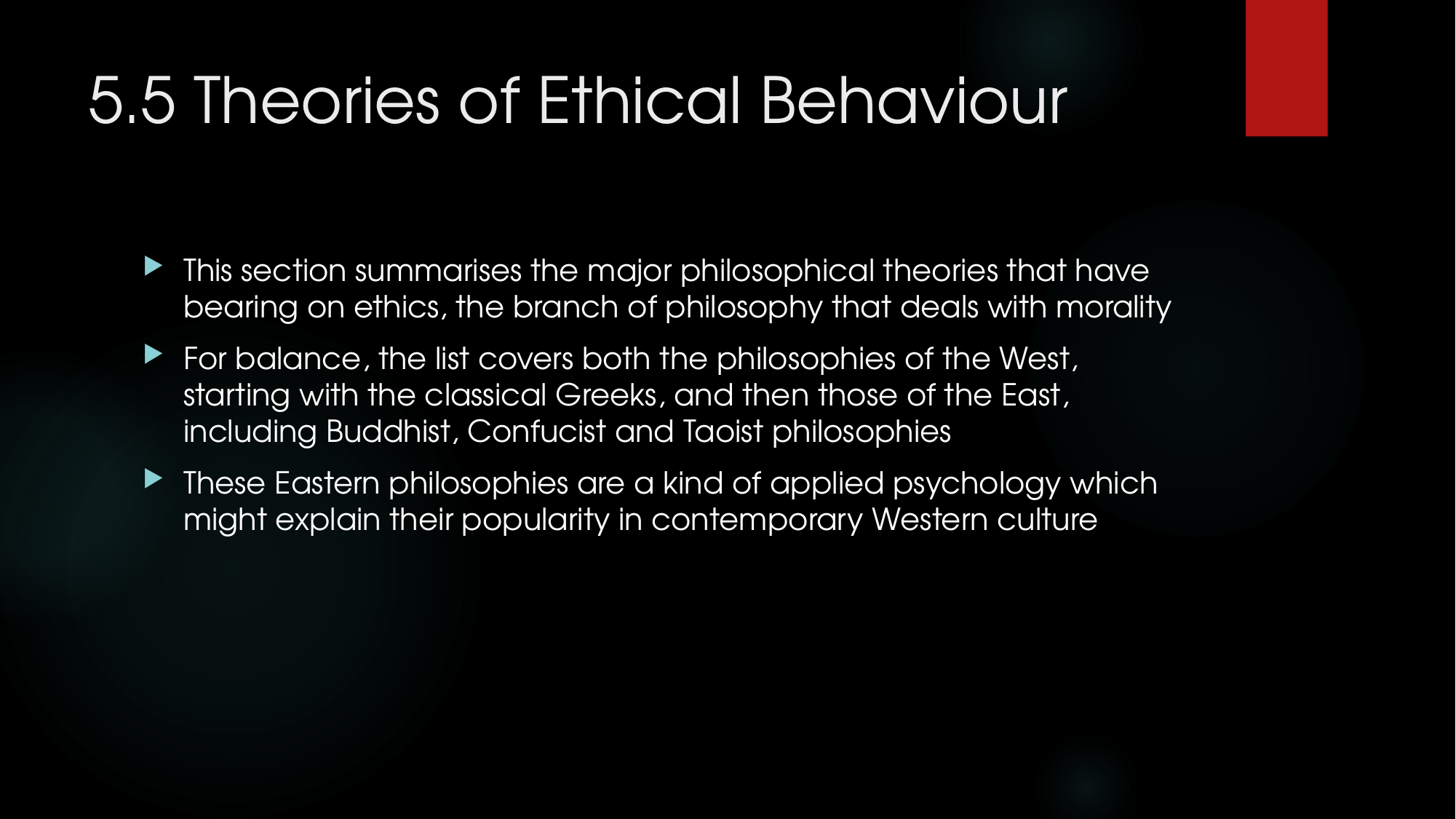

# 5.5 Theories of Ethical Behaviour
This section summarises the major philosophical theories that have bearing on ethics, the branch of philosophy that deals with morality
For balance, the list covers both the philosophies of the West, starting with the classical Greeks, and then those of the East, including Buddhist, Confucist and Taoist philosophies
These Eastern philosophies are a kind of applied psychology which might explain their popularity in contemporary Western culture